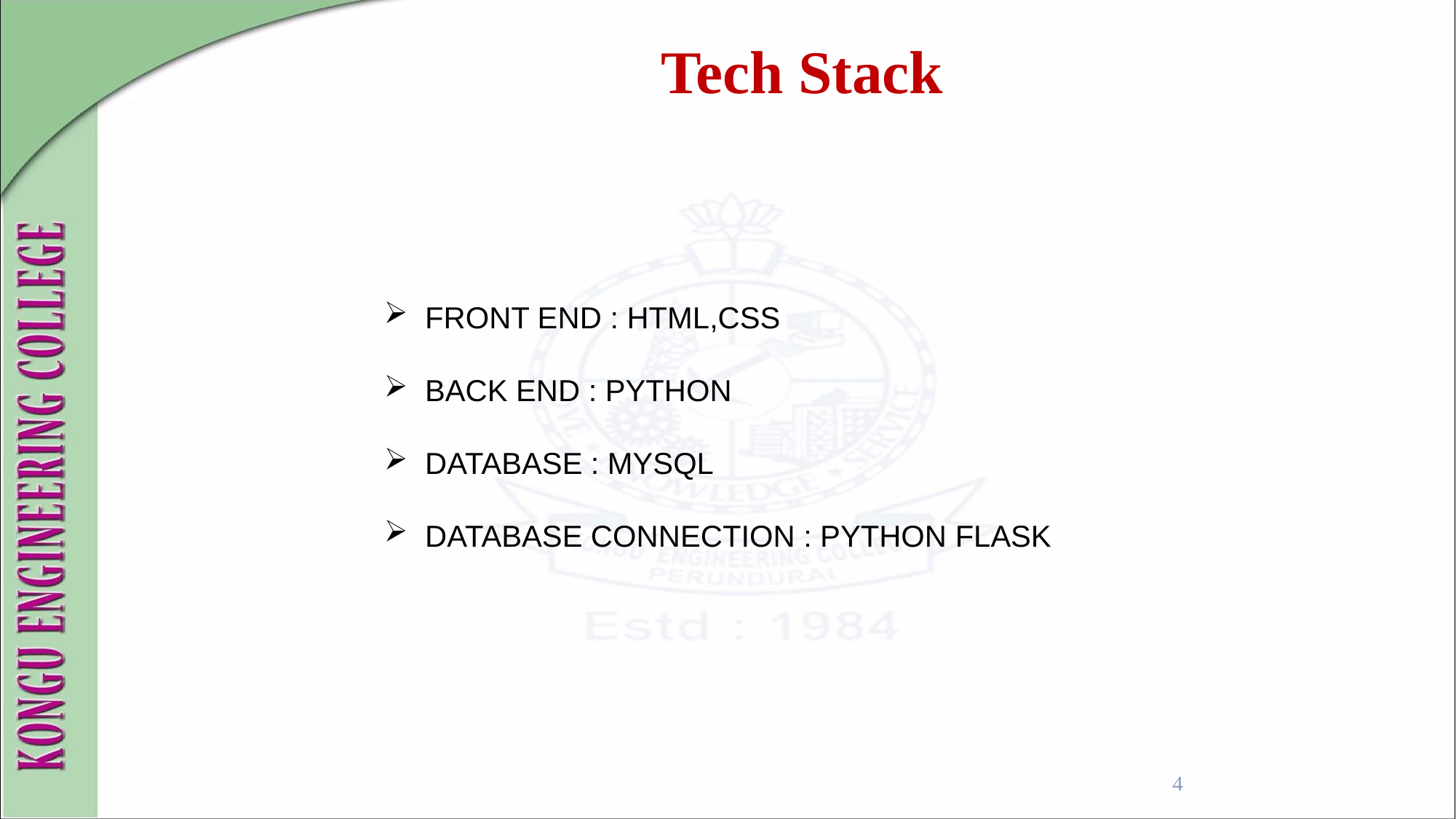

Tech Stack

FRONT END : HTML,CSS
BACK END : PYTHON
DATABASE : MYSQL
DATABASE CONNECTION : PYTHON FLASK

4